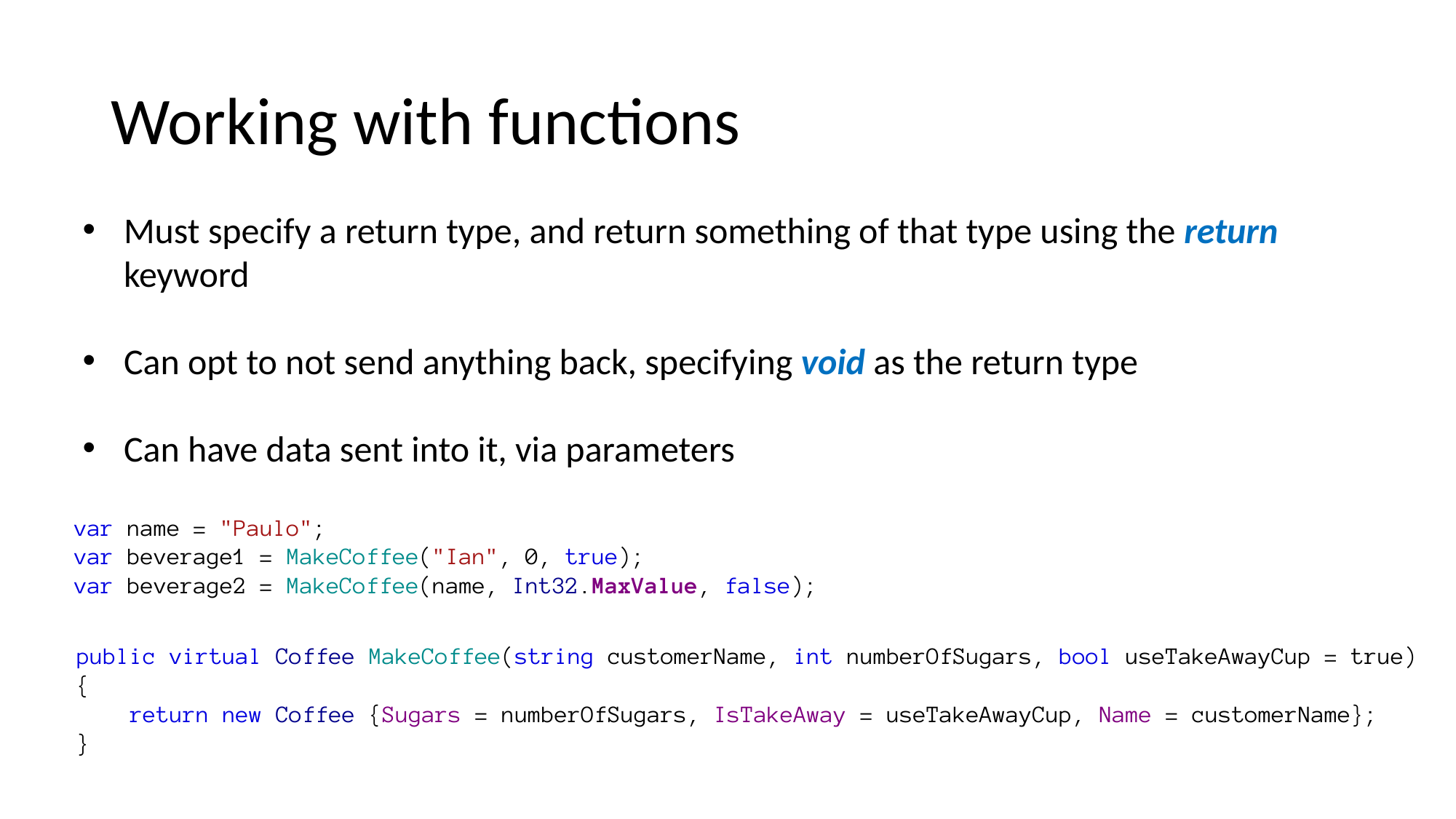

# Working with functions
Must specify a return type, and return something of that type using the return keyword

Can opt to not send anything back, specifying void as the return type

Can have data sent into it, via parameters
var name = "Paulo";
var beverage1 = MakeCoffee("Ian", 0, true);
var beverage2 = MakeCoffee(name, Int32.MaxValue, false);
public virtual Coffee MakeCoffee(string customerName, int numberOfSugars, bool useTakeAwayCup = true)
{
    return new Coffee {Sugars = numberOfSugars, IsTakeAway = useTakeAwayCup, Name = customerName};
}